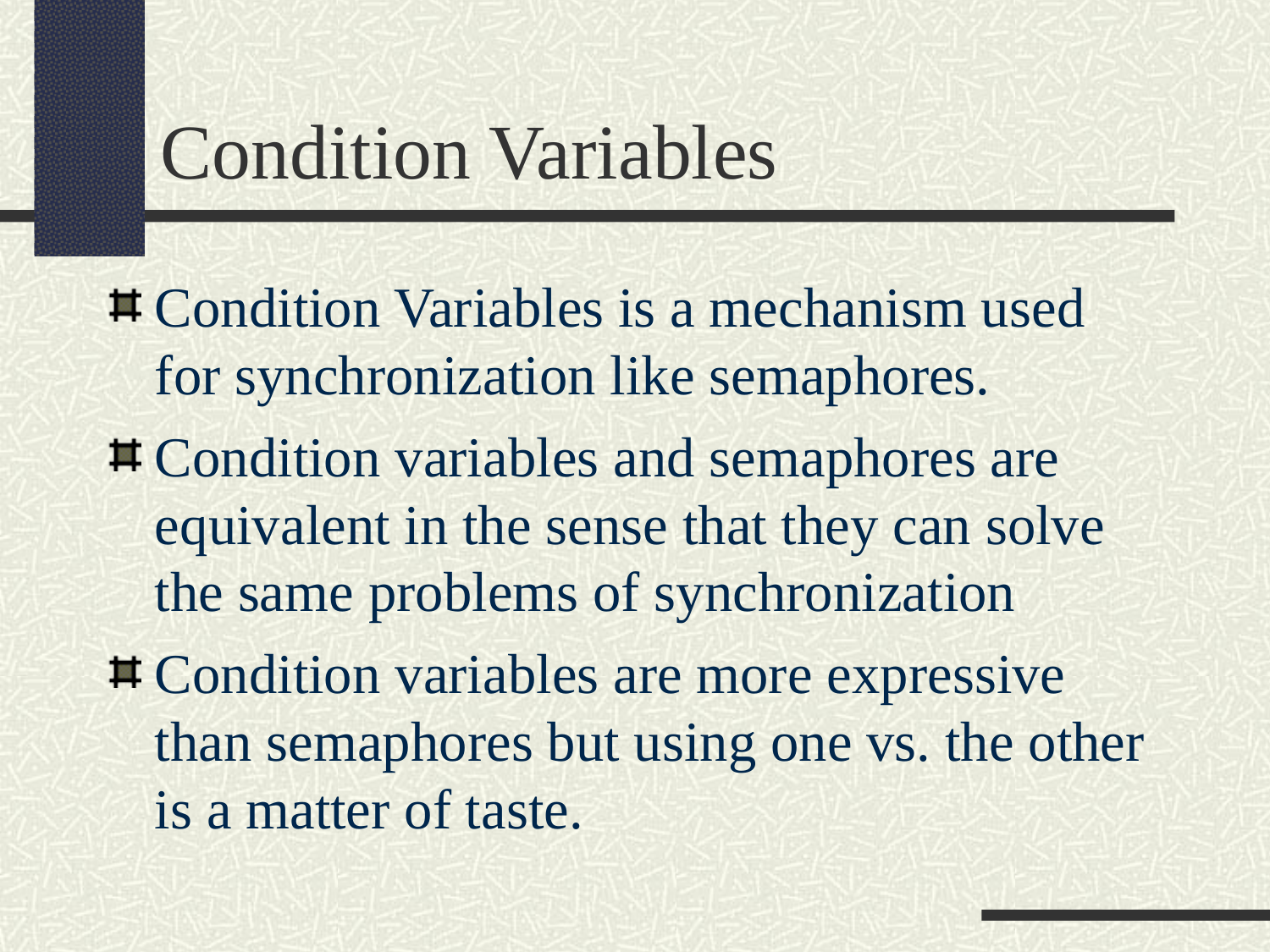

Condition Variables
Condition Variables is a mechanism used for synchronization like semaphores.
Condition variables and semaphores are equivalent in the sense that they can solve the same problems of synchronization
Condition variables are more expressive than semaphores but using one vs. the other is a matter of taste.